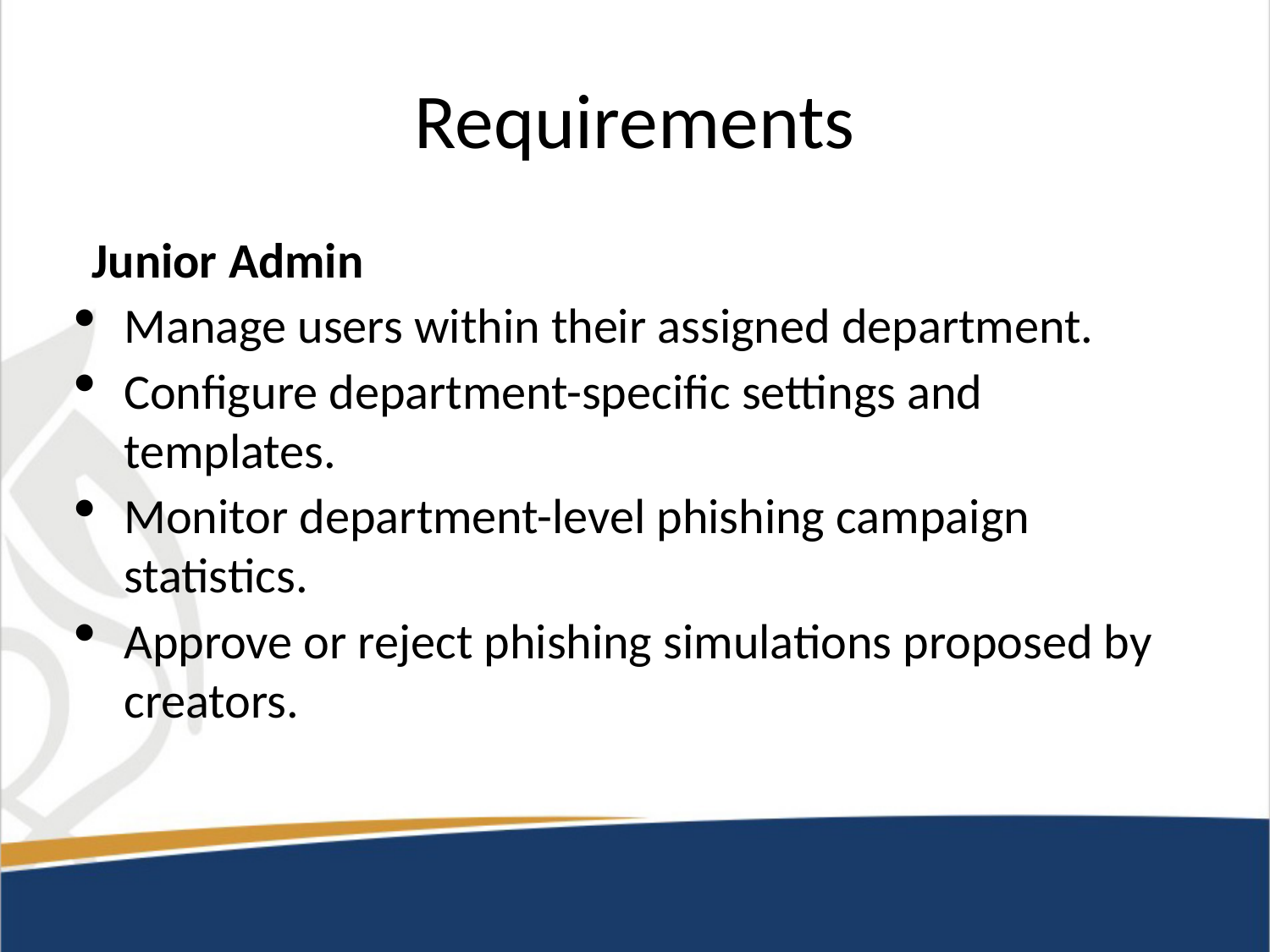

# Requirements
Junior Admin
Manage users within their assigned department.
Configure department-specific settings and templates.
Monitor department-level phishing campaign statistics.
Approve or reject phishing simulations proposed by creators.